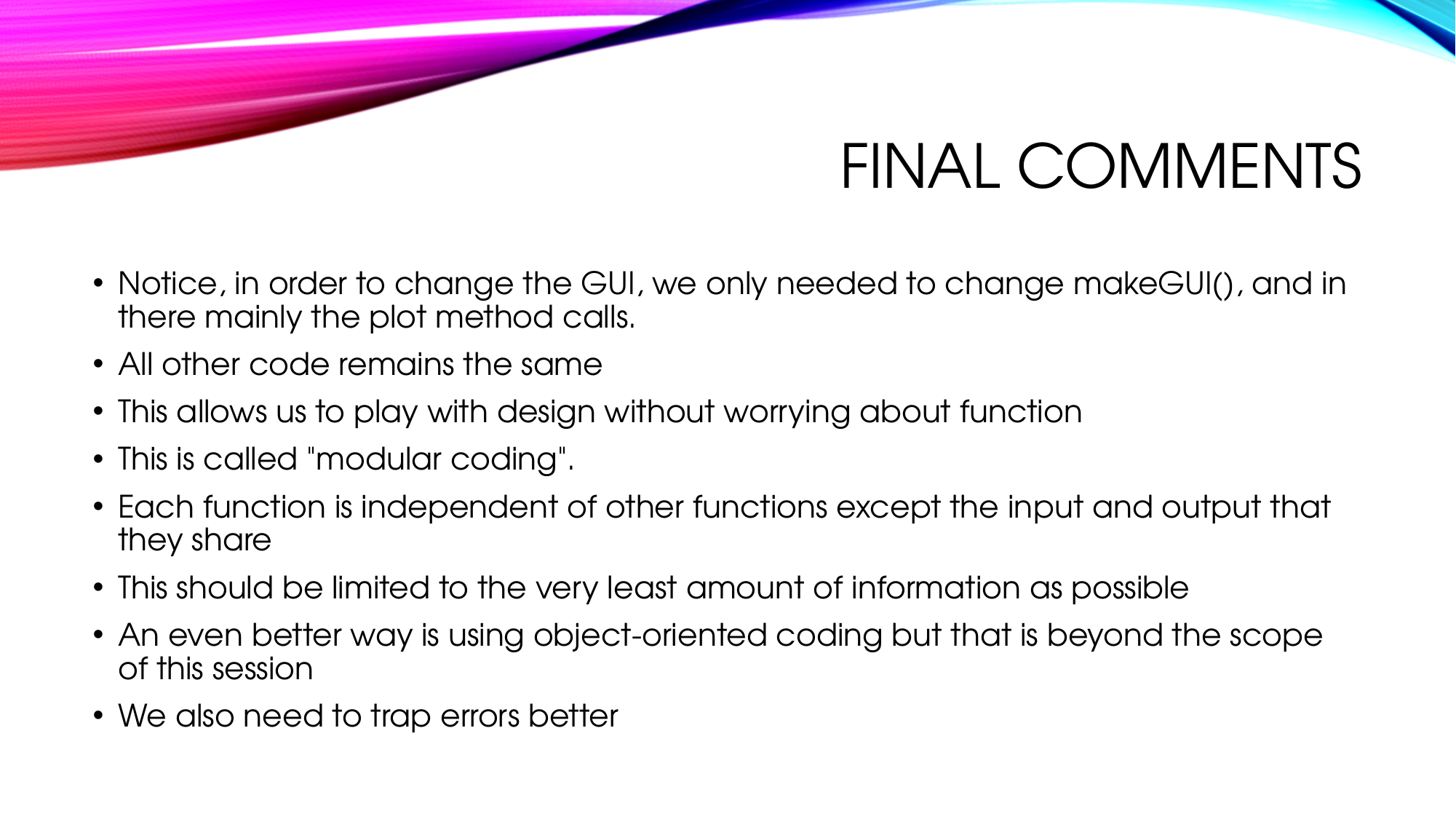

# final comments
Notice, in order to change the GUI, we only needed to change makeGUI(), and in there mainly the plot method calls.
All other code remains the same
This allows us to play with design without worrying about function
This is called "modular coding".
Each function is independent of other functions except the input and output that they share
This should be limited to the very least amount of information as possible
An even better way is using object-oriented coding but that is beyond the scope of this session
We also need to trap errors better